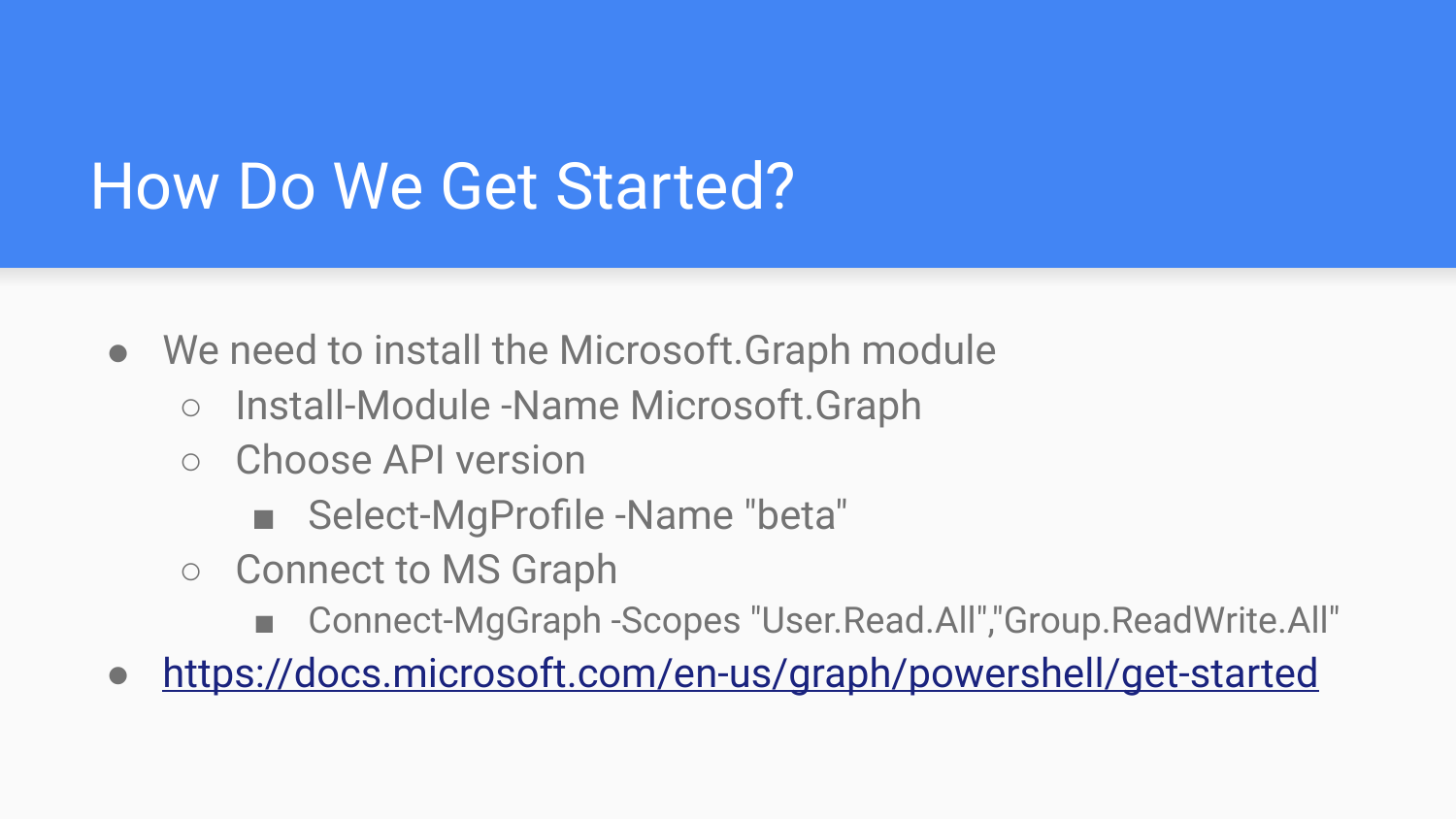

# How Do We Get Started?
We need to install the Microsoft.Graph module
Install-Module -Name Microsoft.Graph
Choose API version
Select-MgProfile -Name "beta"
Connect to MS Graph
Connect-MgGraph -Scopes "User.Read.All","Group.ReadWrite.All"
https://docs.microsoft.com/en-us/graph/powershell/get-started